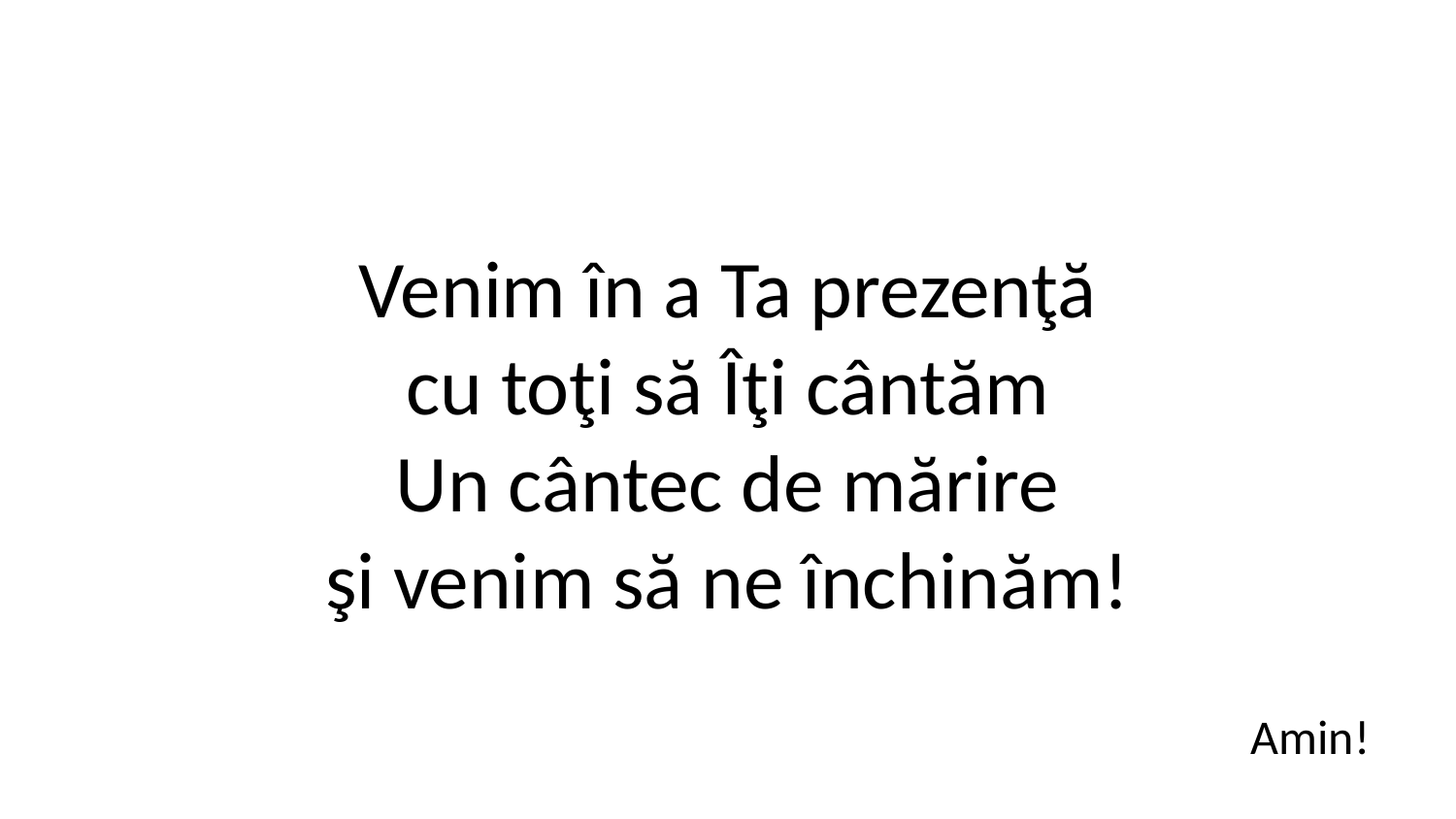

Venim în a Ta prezenţă
cu toţi să Îţi cântăm
Un cântec de mărire
şi venim să ne închinăm!

Amin!